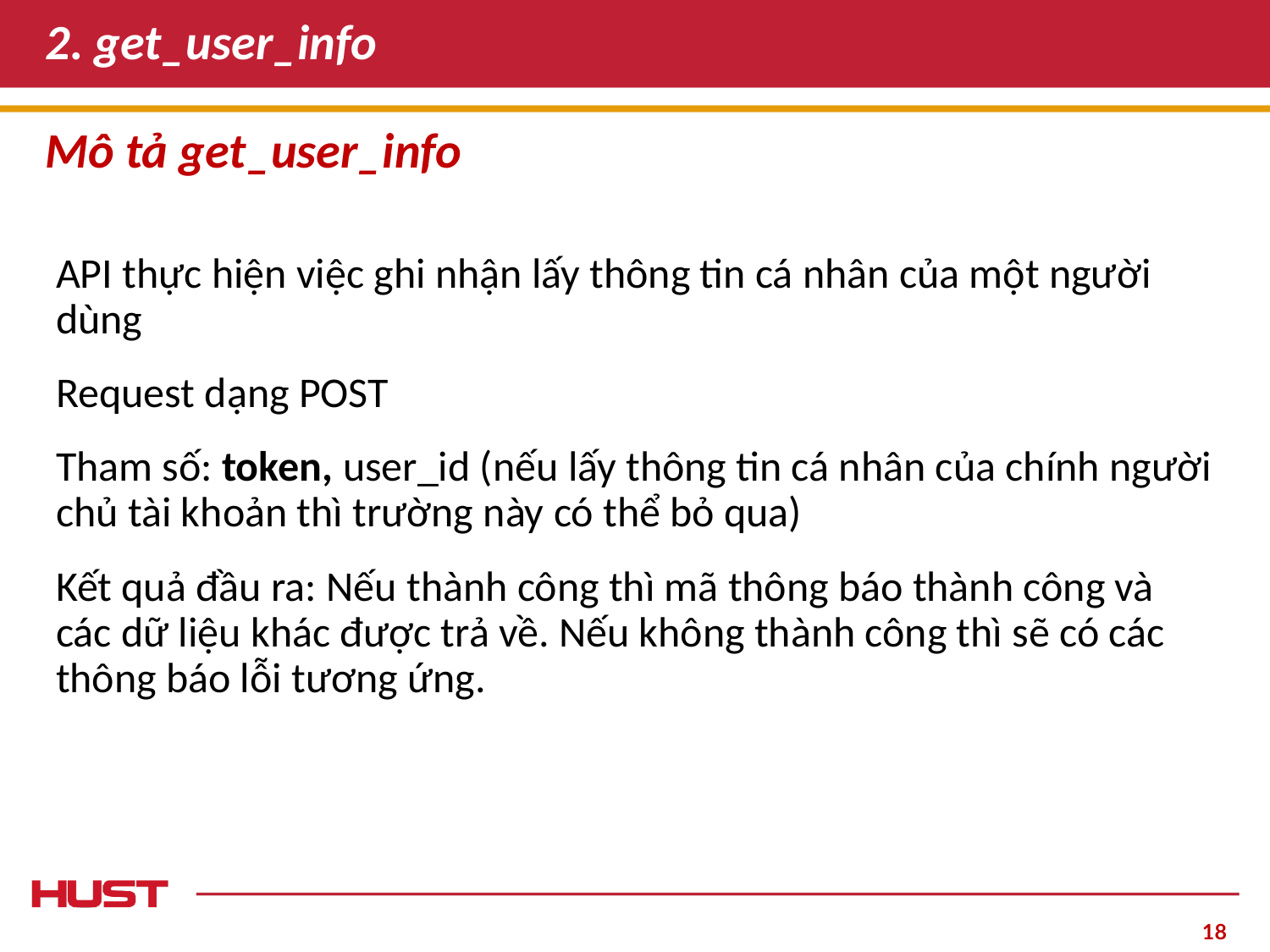

# 2. get_user_info
Mô tả get_user_info

API thực hiện việc ghi nhận lấy thông tin cá nhân của một người dùng
Request dạng POST
Tham số: token, user_id (nếu lấy thông tin cá nhân của chính người chủ tài khoản thì trường này có thể bỏ qua)
Kết quả đầu ra: Nếu thành công thì mã thông báo thành công và các dữ liệu khác được trả về. Nếu không thành công thì sẽ có các thông báo lỗi tương ứng.
18